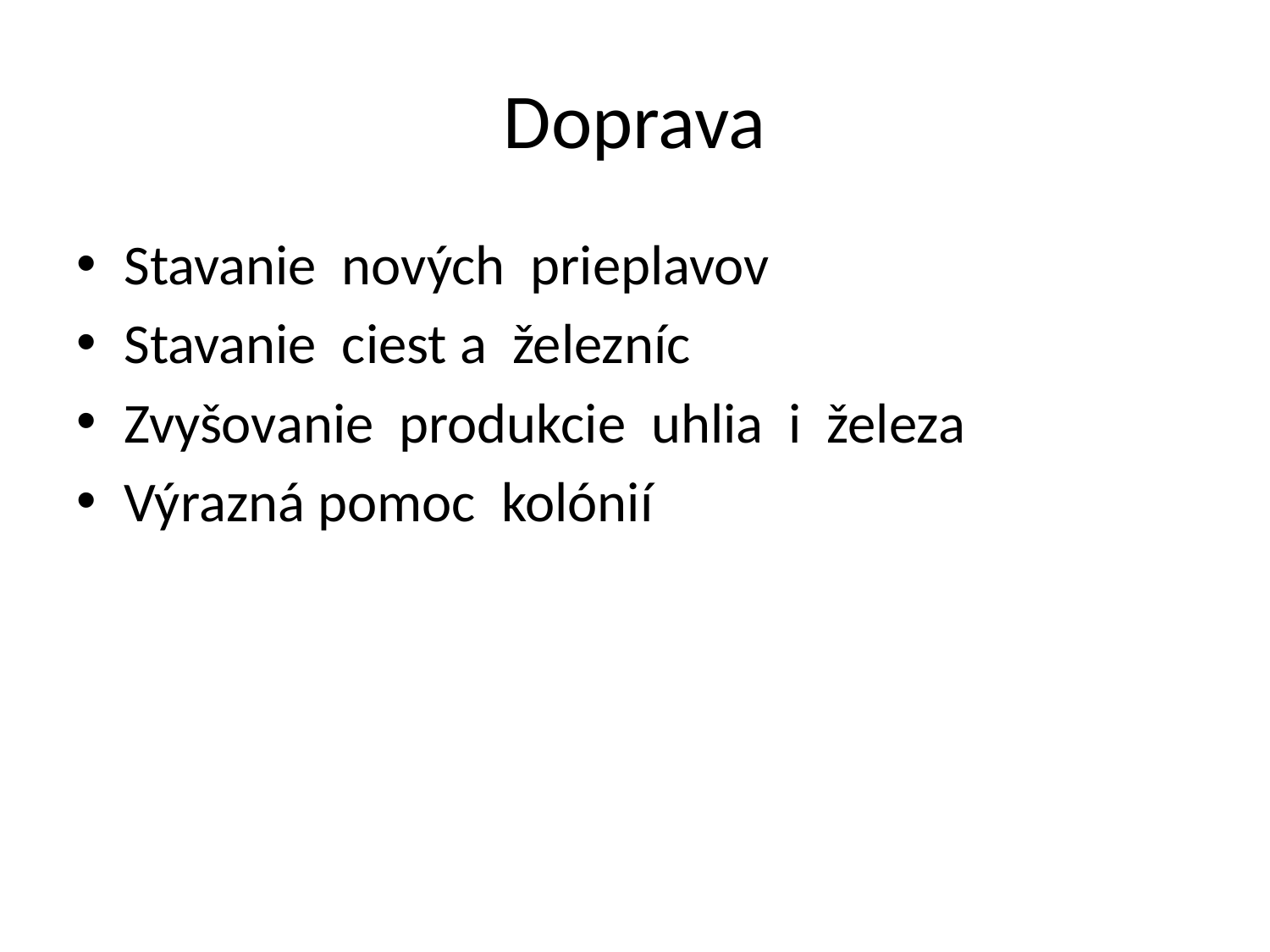

# Doprava
Stavanie  nových  prieplavov
Stavanie  ciest a  železníc
Zvyšovanie  produkcie  uhlia  i  železa
Výrazná pomoc  kolónií